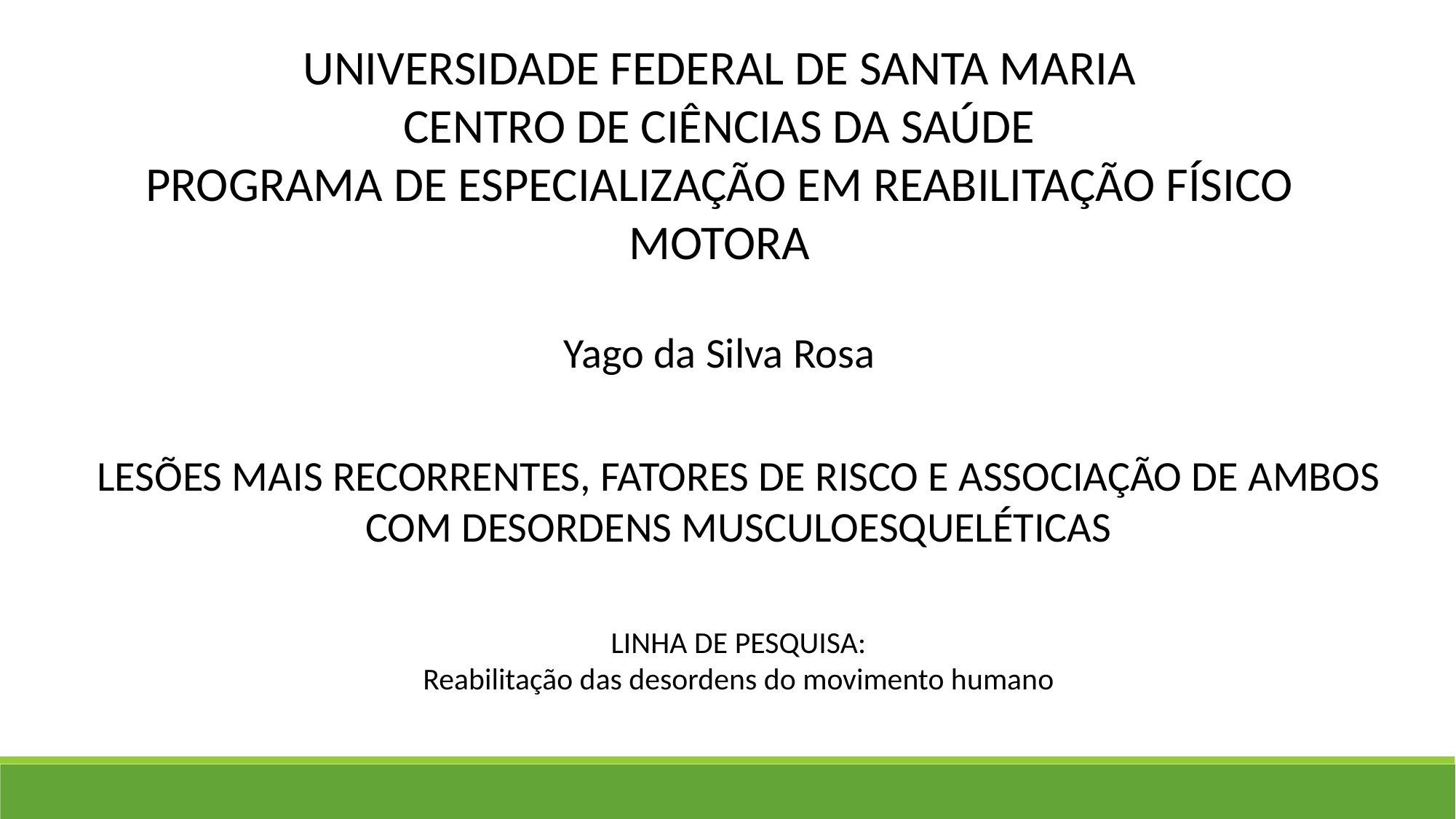

UNIVERSIDADE FEDERAL DE SANTA MARIA
CENTRO DE CIÊNCIAS DA SAÚDE
PROGRAMA DE ESPECIALIZAÇÃO EM REABILITAÇÃO FÍSICO MOTORA
Yago da Silva Rosa
LESÕES MAIS RECORRENTES, FATORES DE RISCO E ASSOCIAÇÃO DE AMBOS COM DESORDENS MUSCULOESQUELÉTICAS
LINHA DE PESQUISA:
Reabilitação das desordens do movimento humano